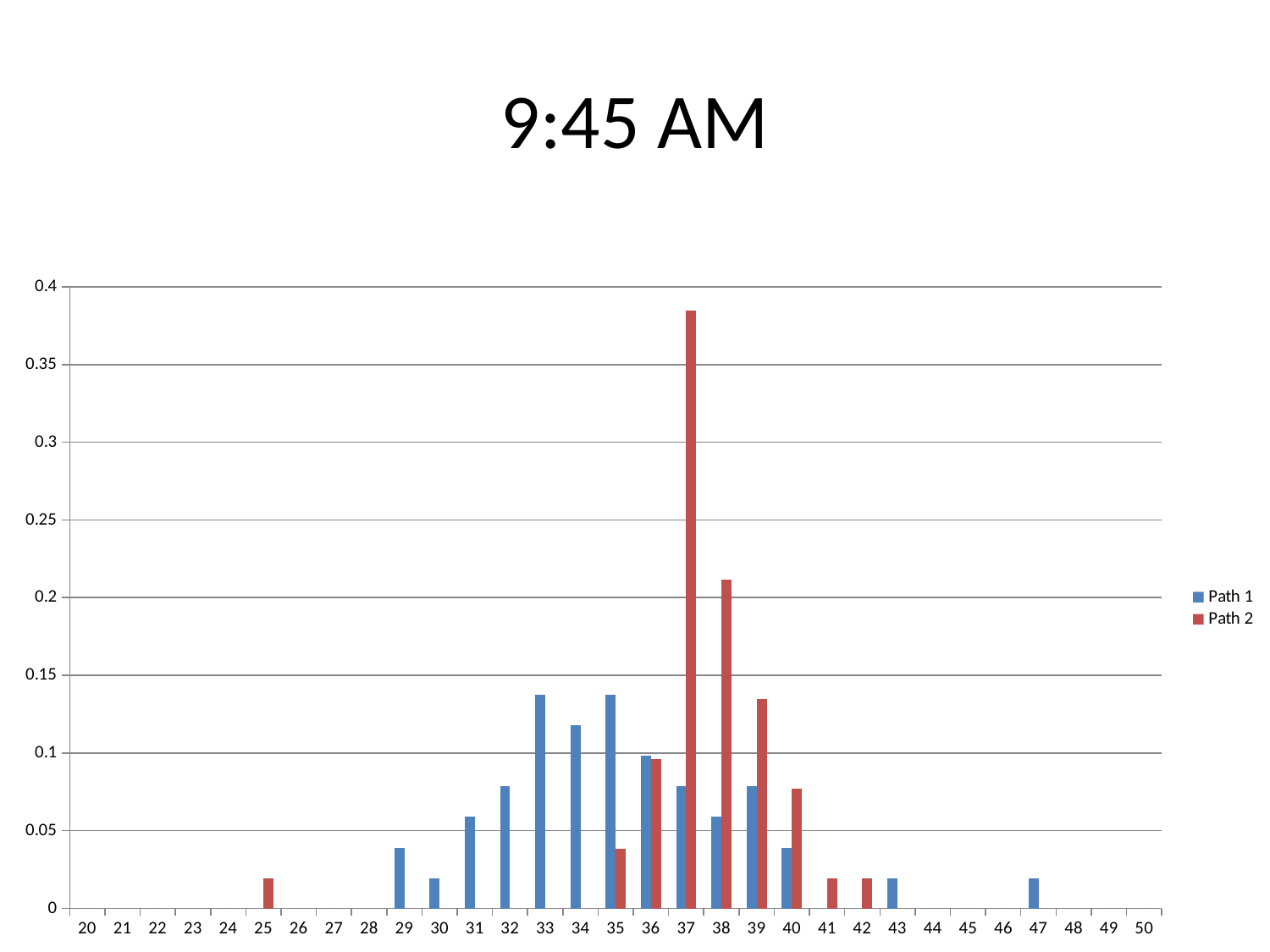

# 9:45 AM

### Chart

| Category | Path 1 | Path 2 |
|---|---|---|
| 20 | 0.0 | 0.0 |
| 21 | 0.0 | 0.0 |
| 22 | 0.0 | 0.0 |
| 23 | 0.0 | 0.0 |
| 24 | 0.0 | 0.0 |
| 25 | 0.0 | 0.019230769230769232 |
| 26 | 0.0 | 0.0 |
| 27 | 0.0 | 0.0 |
| 28 | 0.0 | 0.0 |
| 29 | 0.0392156862745098 | 0.0 |
| 30 | 0.0196078431372549 | 0.0 |
| 31 | 0.058823529411764705 | 0.0 |
| 32 | 0.0784313725490196 | 0.0 |
| 33 | 0.13725490196078433 | 0.0 |
| 34 | 0.11764705882352941 | 0.0 |
| 35 | 0.13725490196078433 | 0.038461538461538464 |
| 36 | 0.09803921568627451 | 0.09615384615384616 |
| 37 | 0.0784313725490196 | 0.38461538461538464 |
| 38 | 0.058823529411764705 | 0.21153846153846154 |
| 39 | 0.0784313725490196 | 0.1346153846153846 |
| 40 | 0.0392156862745098 | 0.07692307692307693 |
| 41 | 0.0 | 0.019230769230769232 |
| 42 | 0.0 | 0.019230769230769232 |
| 43 | 0.0196078431372549 | 0.0 |
| 44 | 0.0 | 0.0 |
| 45 | 0.0 | 0.0 |
| 46 | 0.0 | 0.0 |
| 47 | 0.0196078431372549 | 0.0 |
| 48 | 0.0 | 0.0 |
| 49 | 0.0 | 0.0 |
| 50 | 0.0 | 0.0 |